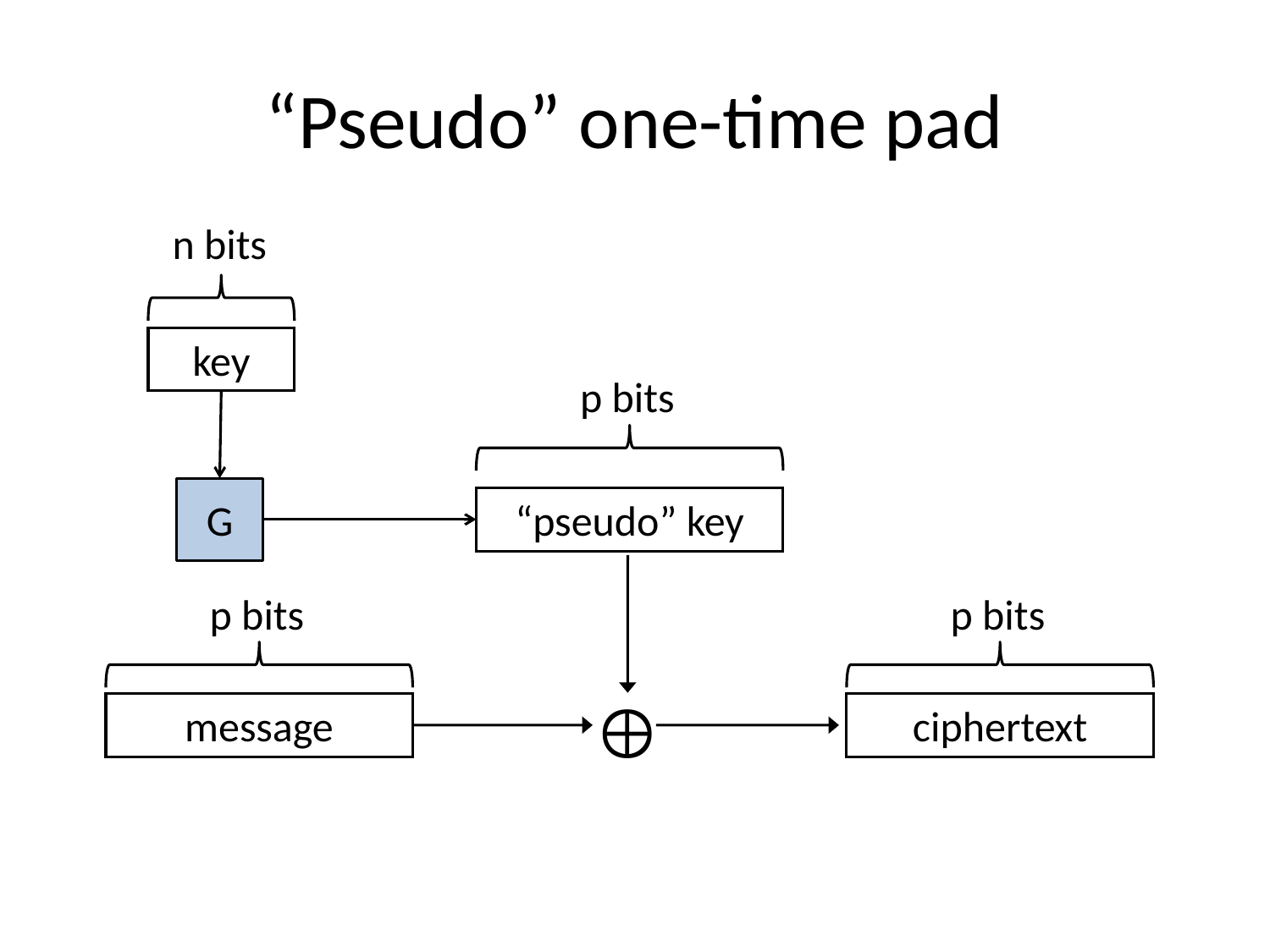

# “Pseudo” one-time pad
n bits

key
p bits
G
“pseudo” key

p bits
p bits
⊕
message
ciphertext